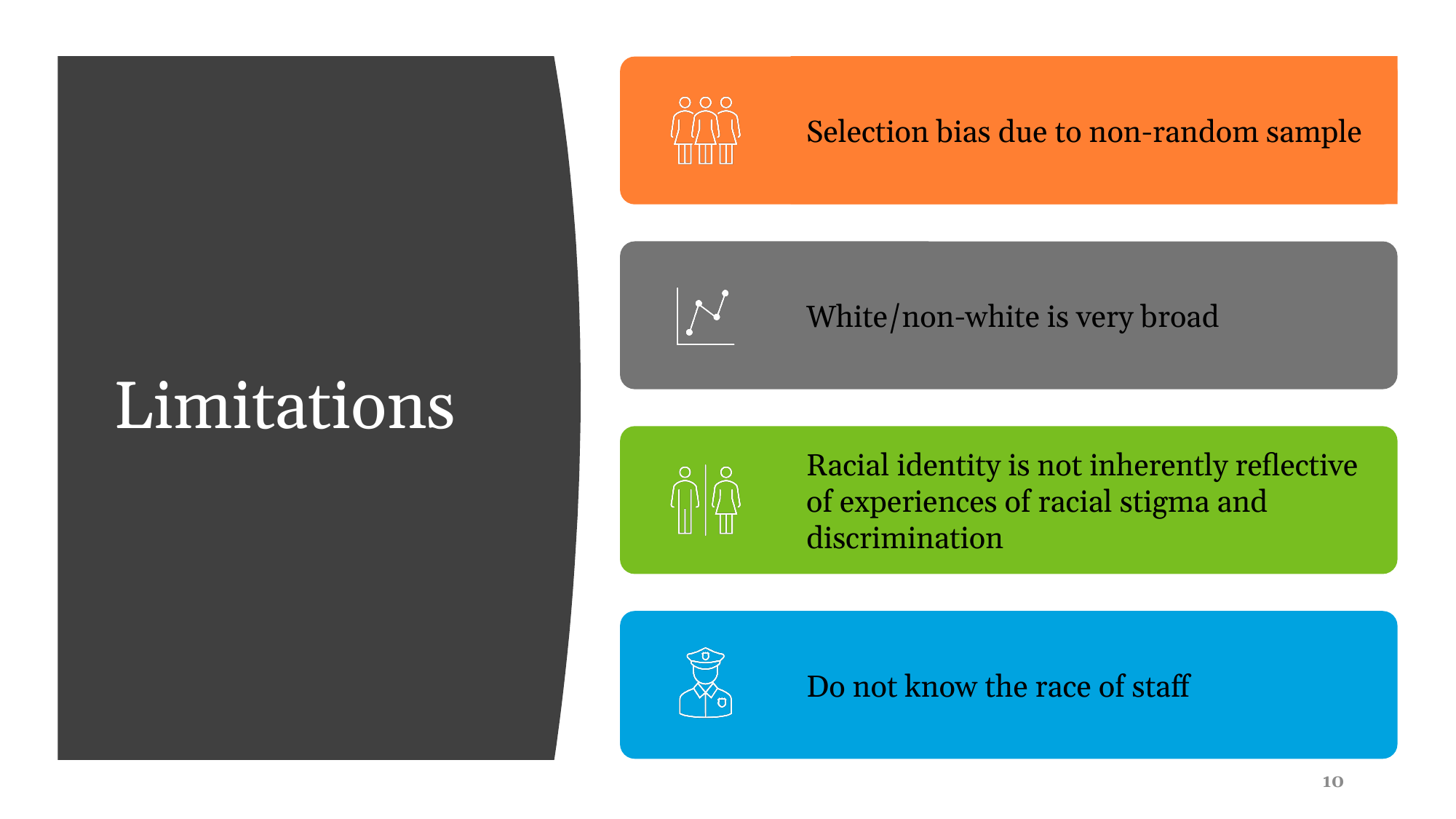

Selection bias due to non-random sample
White/non-white is very broad
Racial identity is not inherently reflective of experiences of racial stigma and discrimination
Do not know the race of staff

# Limitations
10